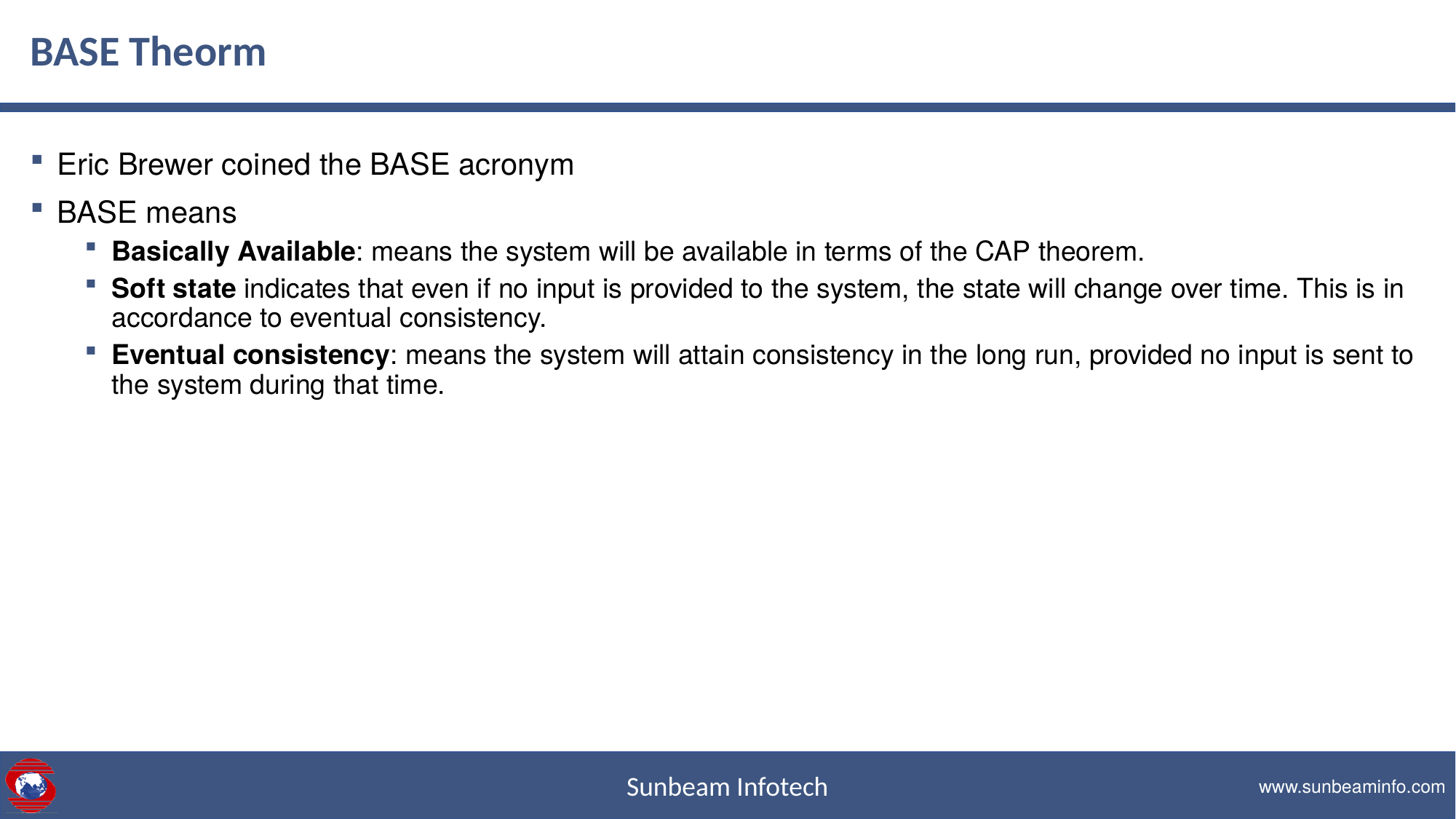

# BASE Theorm
Eric Brewer coined the BASE acronym
BASE means
Basically Available: means the system will be available in terms of the CAP theorem.
Soft state indicates that even if no input is provided to the system, the state will change over time. This is in accordance to eventual consistency.
Eventual consistency: means the system will attain consistency in the long run, provided no input is sent to the system during that time.